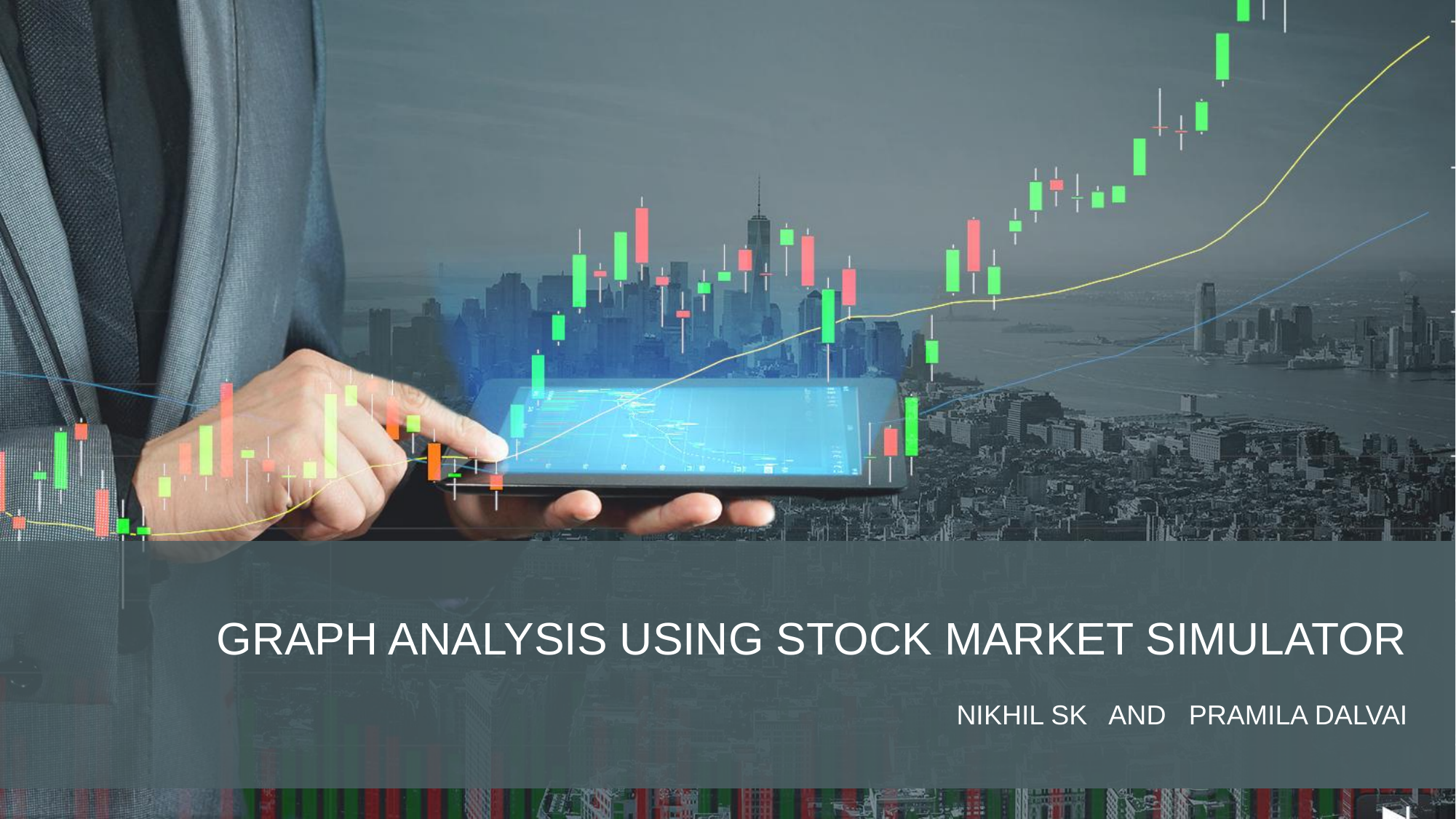

GRAPH ANALYSIS USING STOCK MARKET SIMULATOR
NIKHIL SK   AND   PRAMILA DALVAI